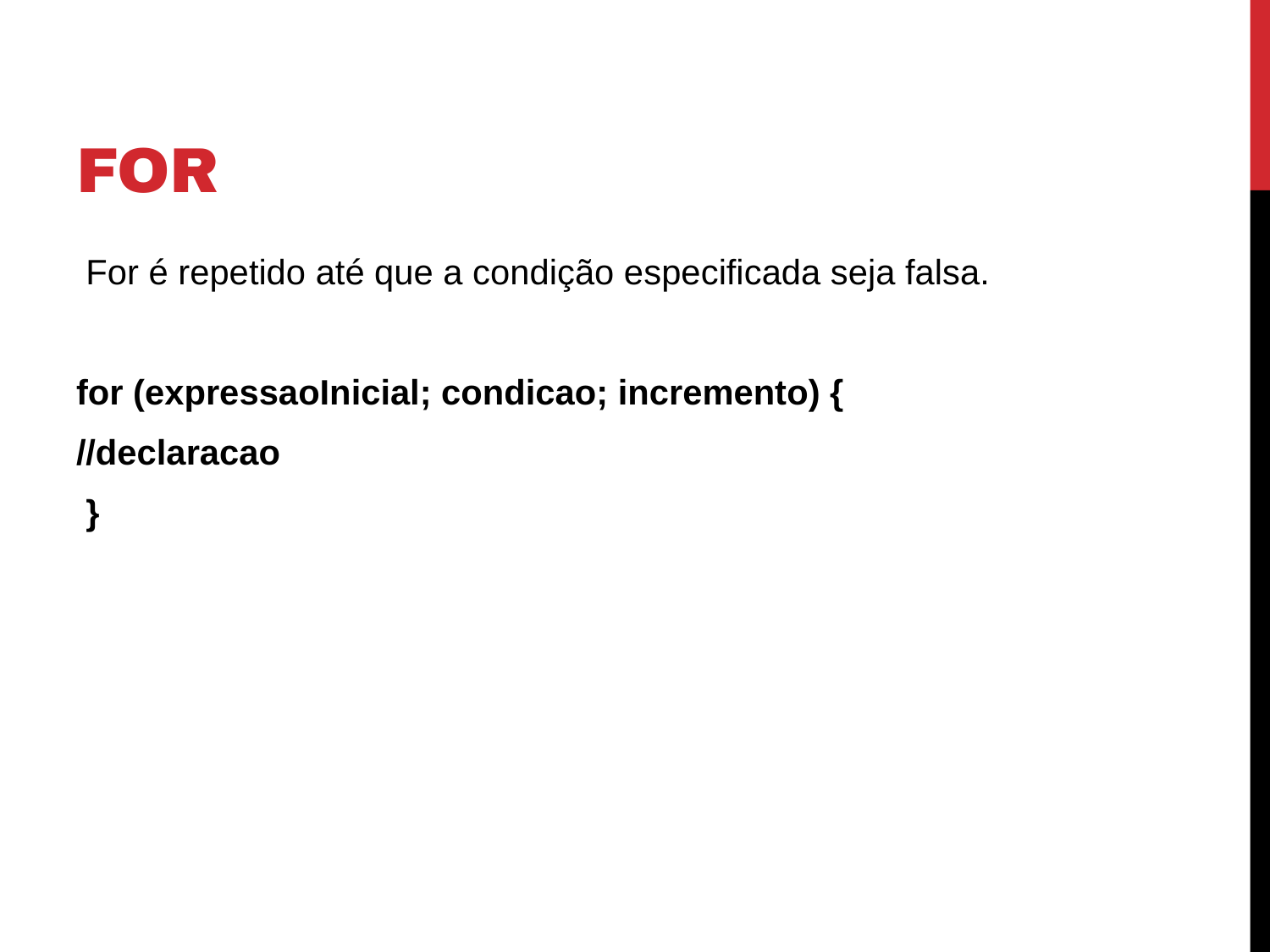

# for
 For é repetido até que a condição especificada seja falsa.

for (expressaoInicial; condicao; incremento) {
//declaracao
 }